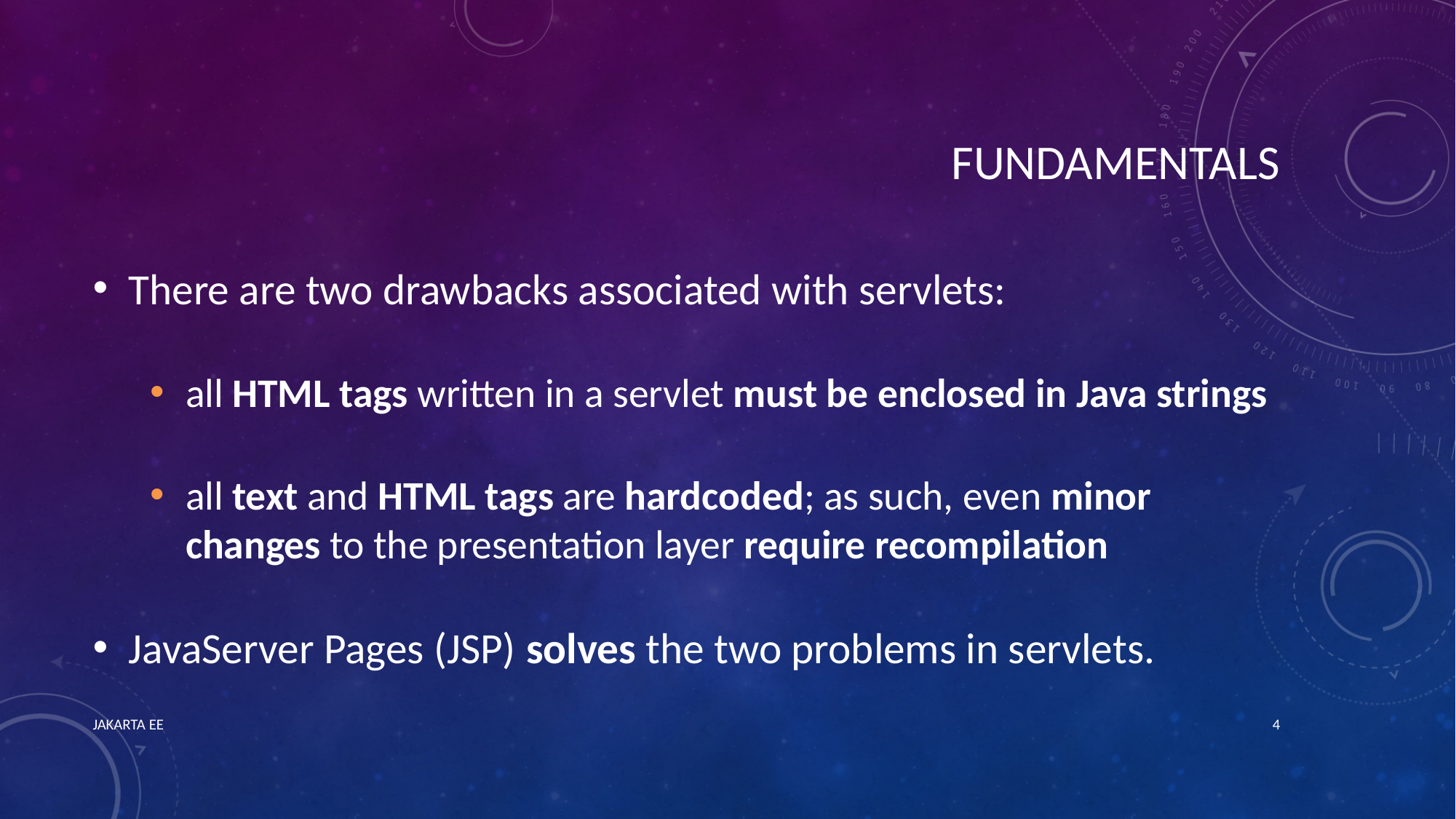

# Fundamentals
There are two drawbacks associated with servlets:
all HTML tags written in a servlet must be enclosed in Java strings
all text and HTML tags are hardcoded; as such, even minor changes to the presentation layer require recompilation
JavaServer Pages (JSP) solves the two problems in servlets.
JAKARTA EE
4